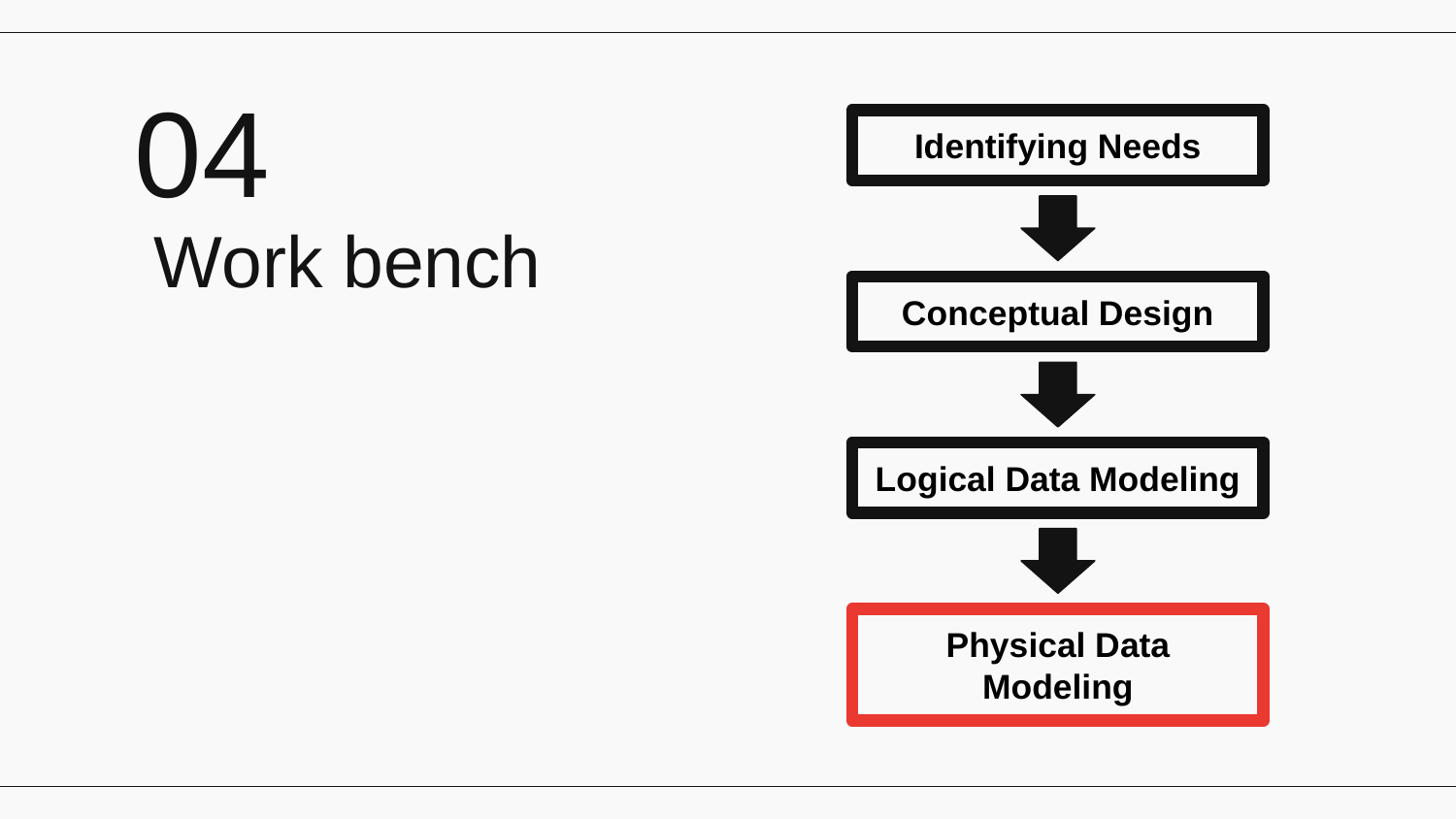

04
Identifying Needs

Work bench
Conceptual Design

Logical Data Modeling

Physical Data Modeling